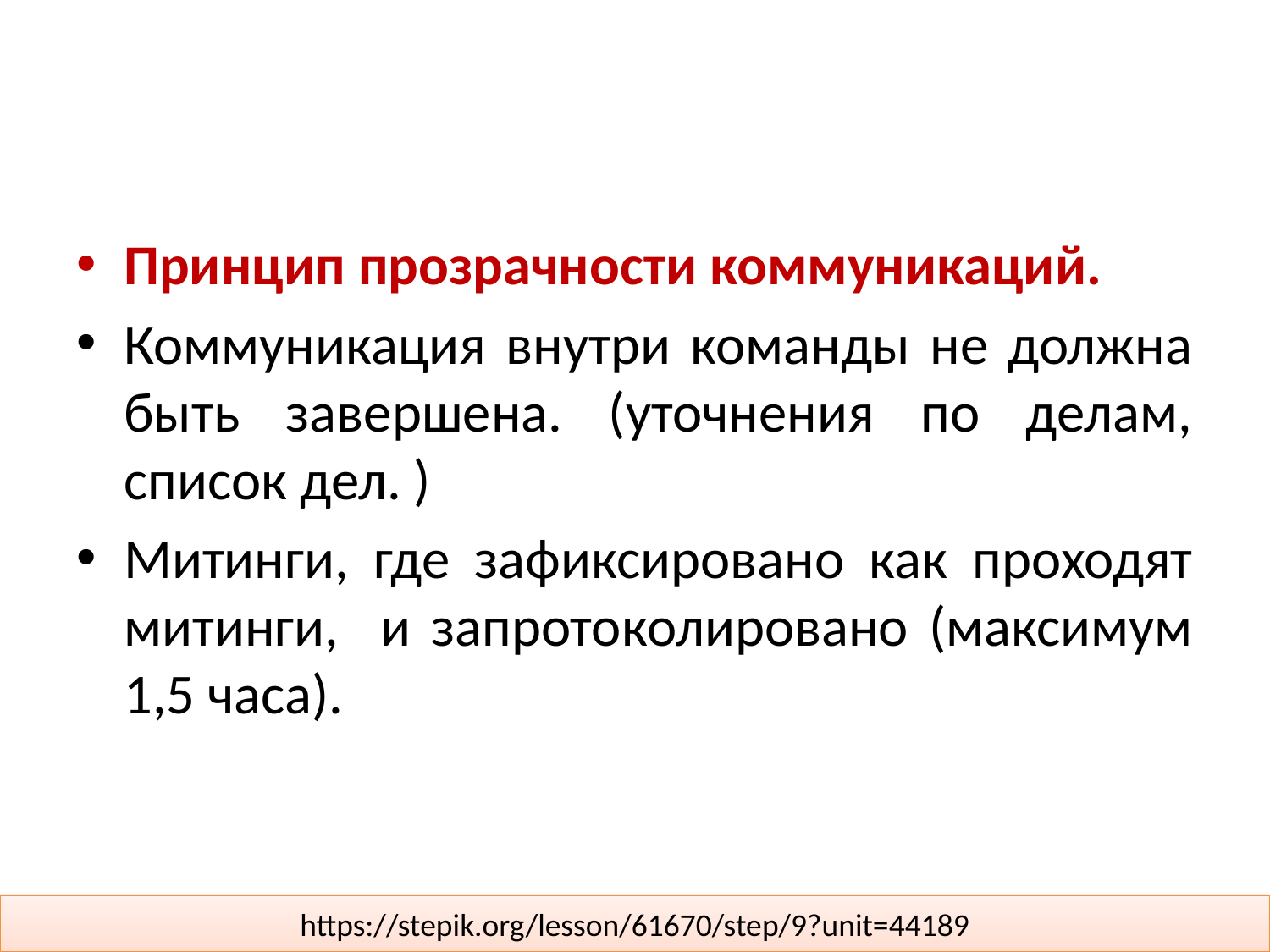

#
Принцип прозрачности коммуникаций.
Коммуникация внутри команды не должна быть завершена. (уточнения по делам, список дел. )
Митинги, где зафиксировано как проходят митинги,  и запротоколировано (максимум 1,5 часа).

https://stepik.org/lesson/61670/step/9?unit=44189